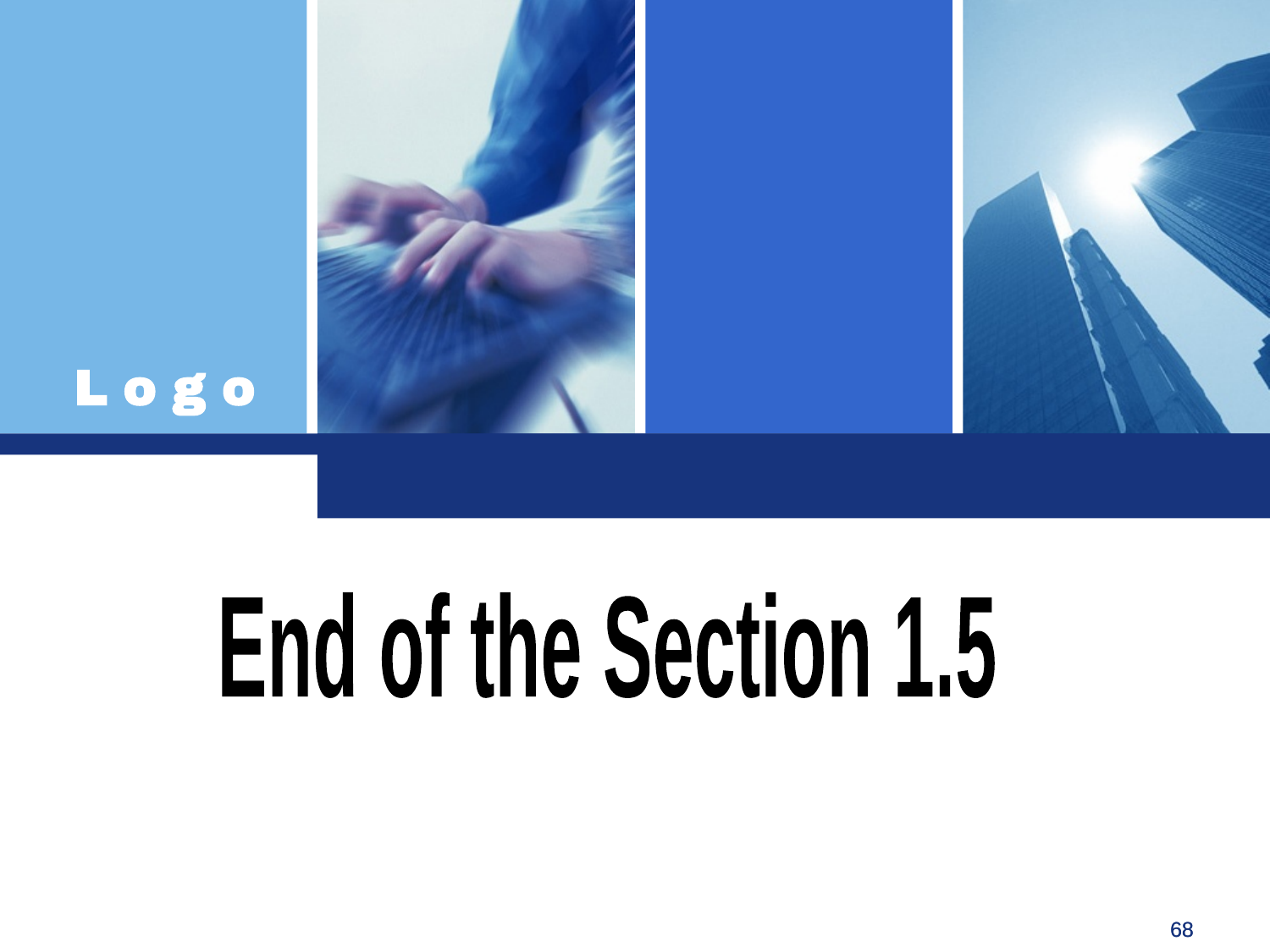

End of the Section 1.5
68
68